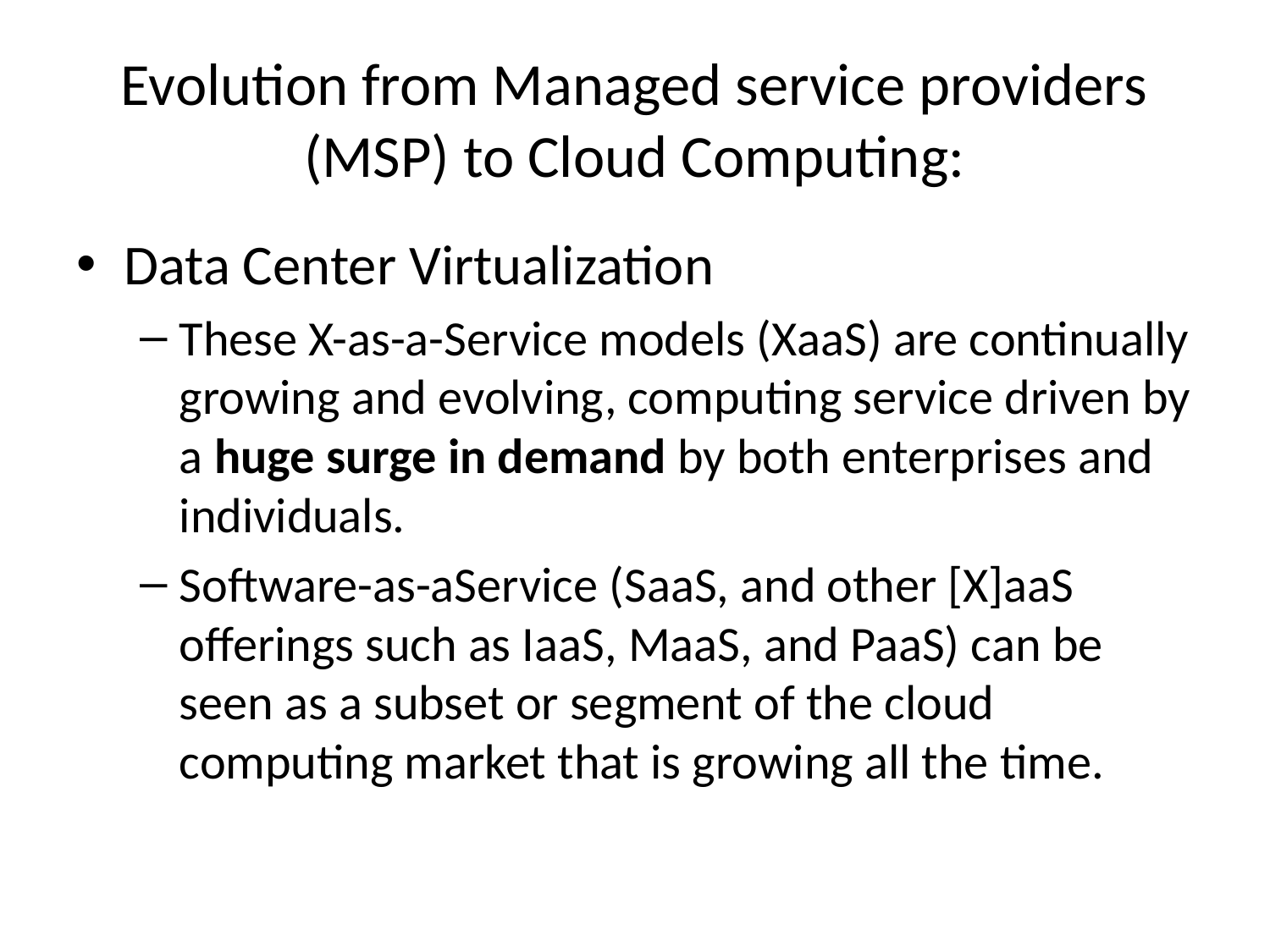

# Evolution from Managed service providers (MSP) to Cloud Computing:
Data Center Virtualization
These X-as-a-Service models (XaaS) are continually growing and evolving, computing service driven by a huge surge in demand by both enterprises and individuals.
Software-as-aService (SaaS, and other [X]aaS offerings such as IaaS, MaaS, and PaaS) can be seen as a subset or segment of the cloud computing market that is growing all the time.